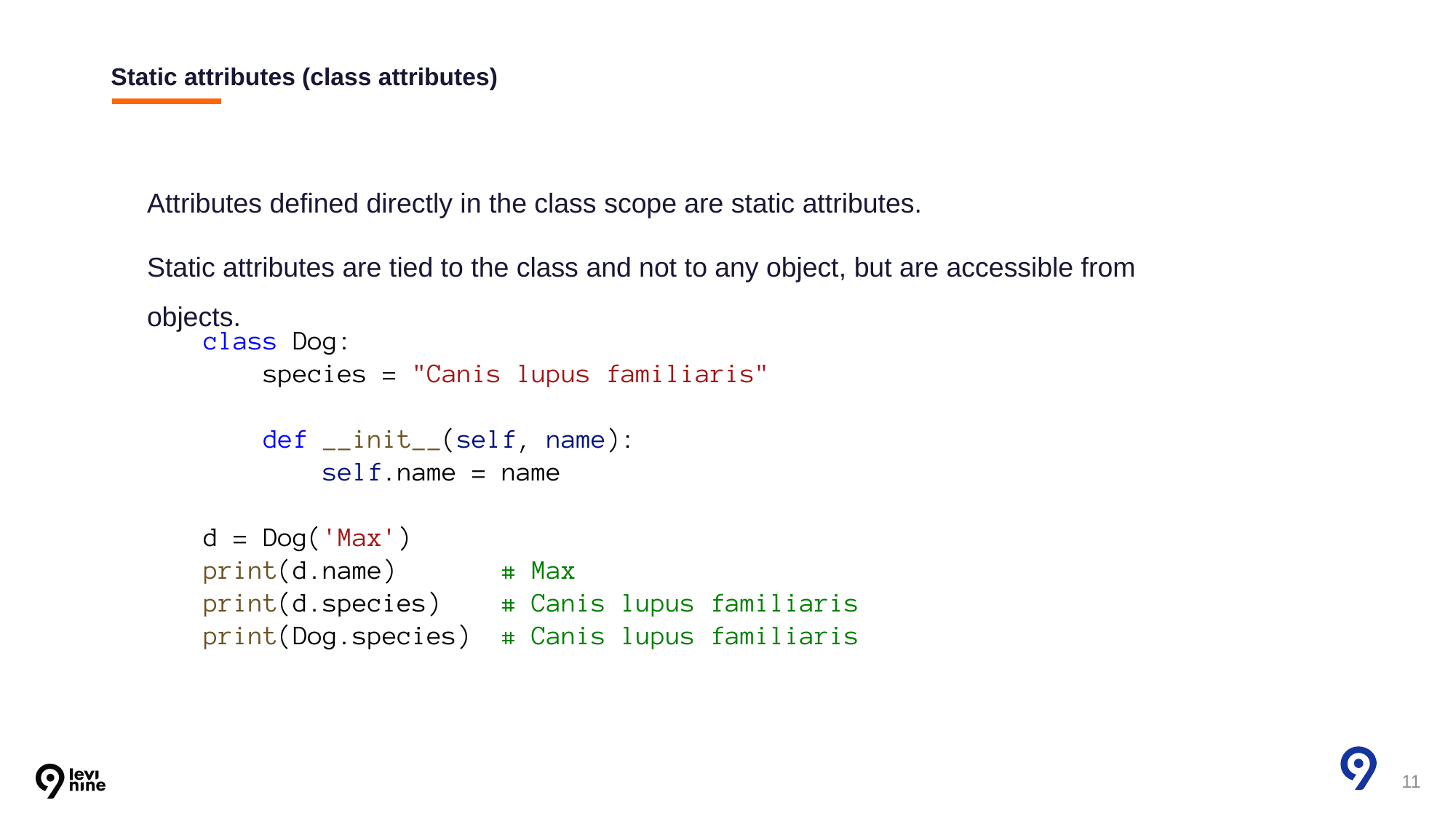

# Static attributes (class attributes)
Attributes defined directly in the class scope are static attributes.
Static attributes are tied to the class and not to any object, but are accessible from objects.
class Dog:
    species = "Canis lupus familiaris"
    def __init__(self, name):
        self.name = name
d = Dog('Max')
print(d.name)       # Max
print(d.species)    # Canis lupus familiaris
print(Dog.species)  # Canis lupus familiaris
11